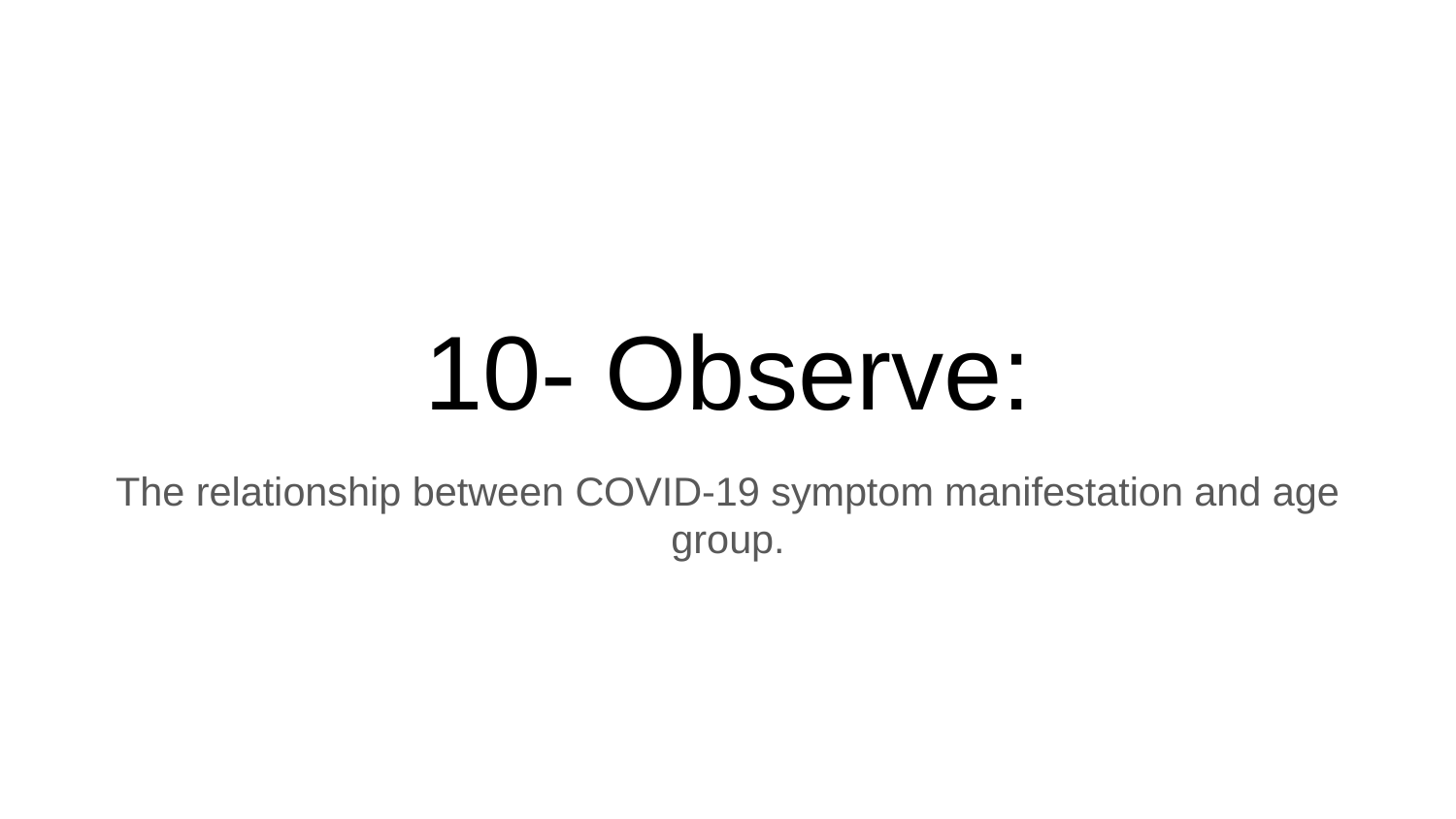

# 10- Observe:
The relationship between COVID-19 symptom manifestation and age group.